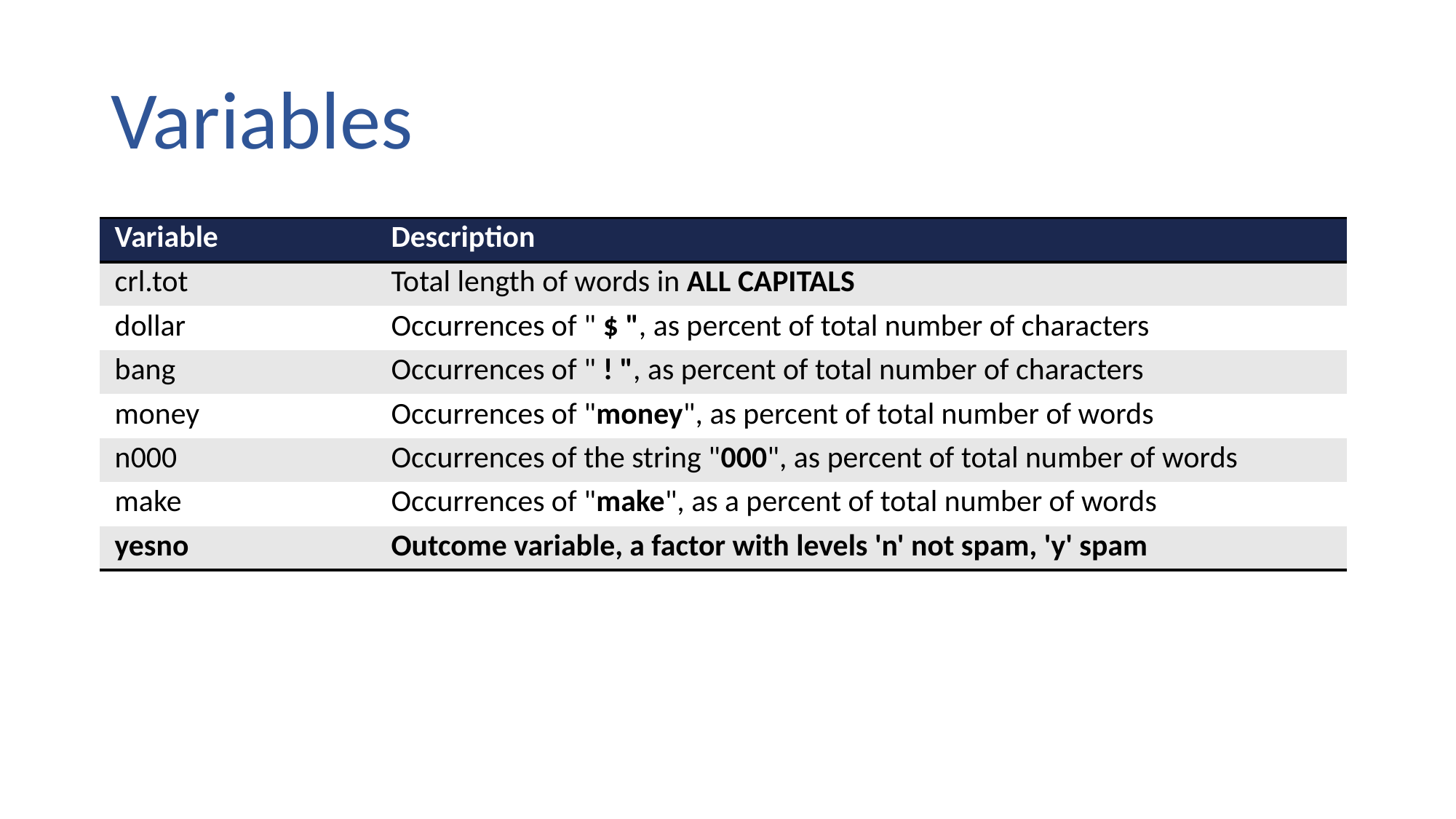

# Variables
| Variable | Description |
| --- | --- |
| crl.tot | Total length of words in ALL CAPITALS |
| dollar | Occurrences of " $ ", as percent of total number of characters |
| bang | Occurrences of " ! ", as percent of total number of characters |
| money | Occurrences of "money", as percent of total number of words |
| n000 | Occurrences of the string "000", as percent of total number of words |
| make | Occurrences of "make", as a percent of total number of words |
| yesno | Outcome variable, a factor with levels 'n' not spam, 'y' spam |